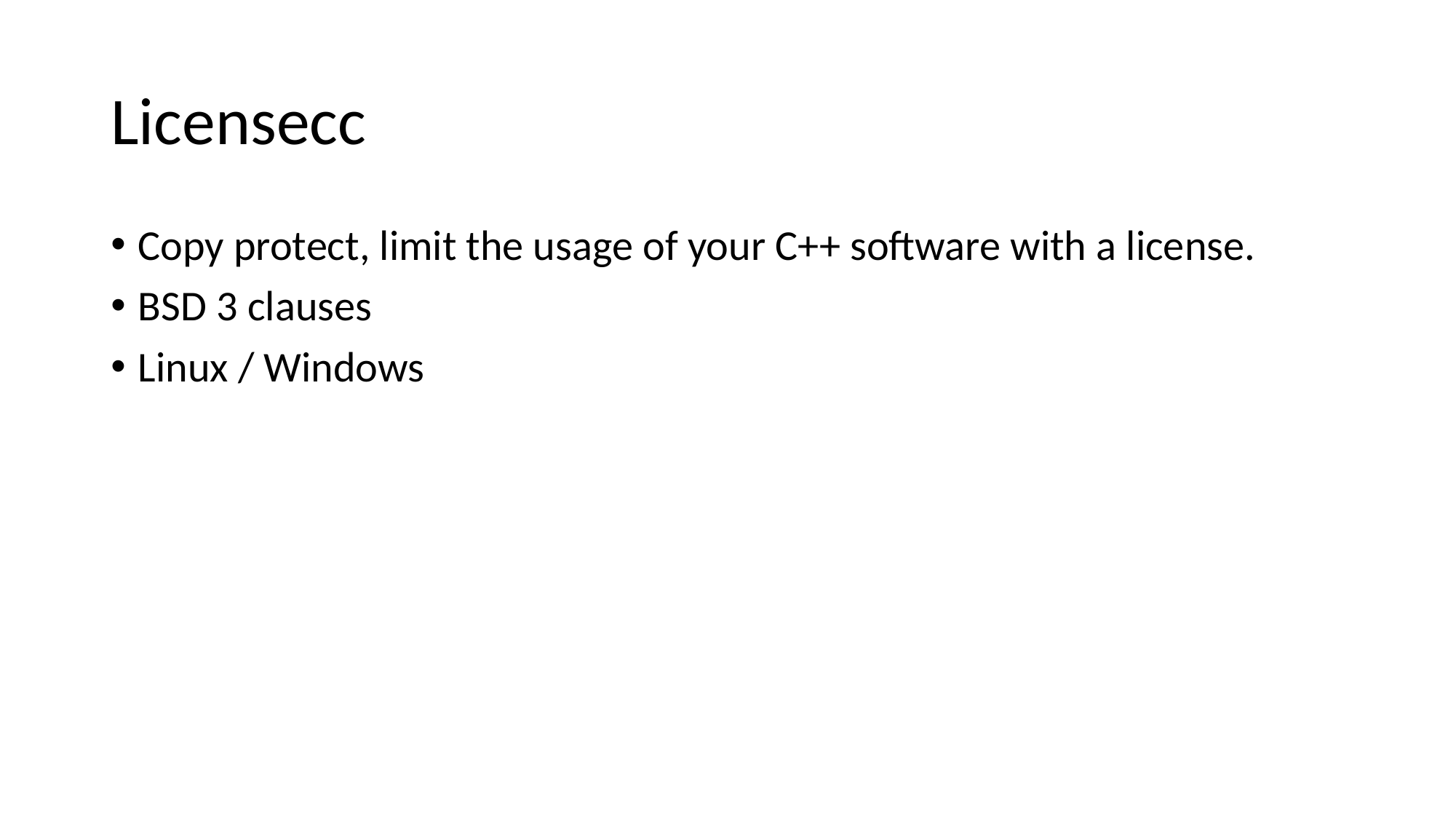

# Licensecc
Copy protect, limit the usage of your C++ software with a license.
BSD 3 clauses
Linux / Windows